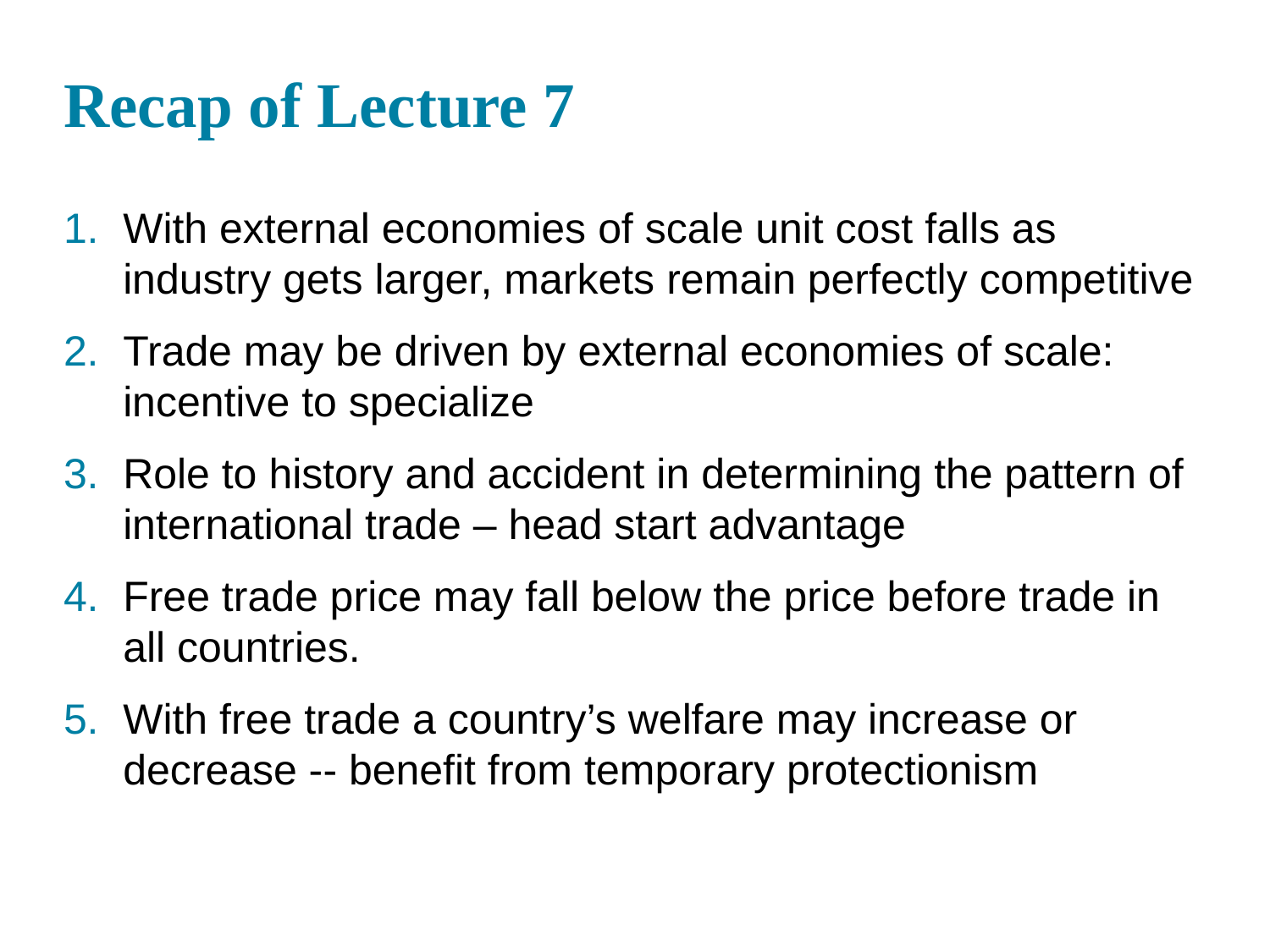

# Recap of Lecture 7
With external economies of scale unit cost falls as industry gets larger, markets remain perfectly competitive
Trade may be driven by external economies of scale: incentive to specialize
Role to history and accident in determining the pattern of international trade – head start advantage
Free trade price may fall below the price before trade in all countries.
With free trade a country’s welfare may increase or decrease -- benefit from temporary protectionism